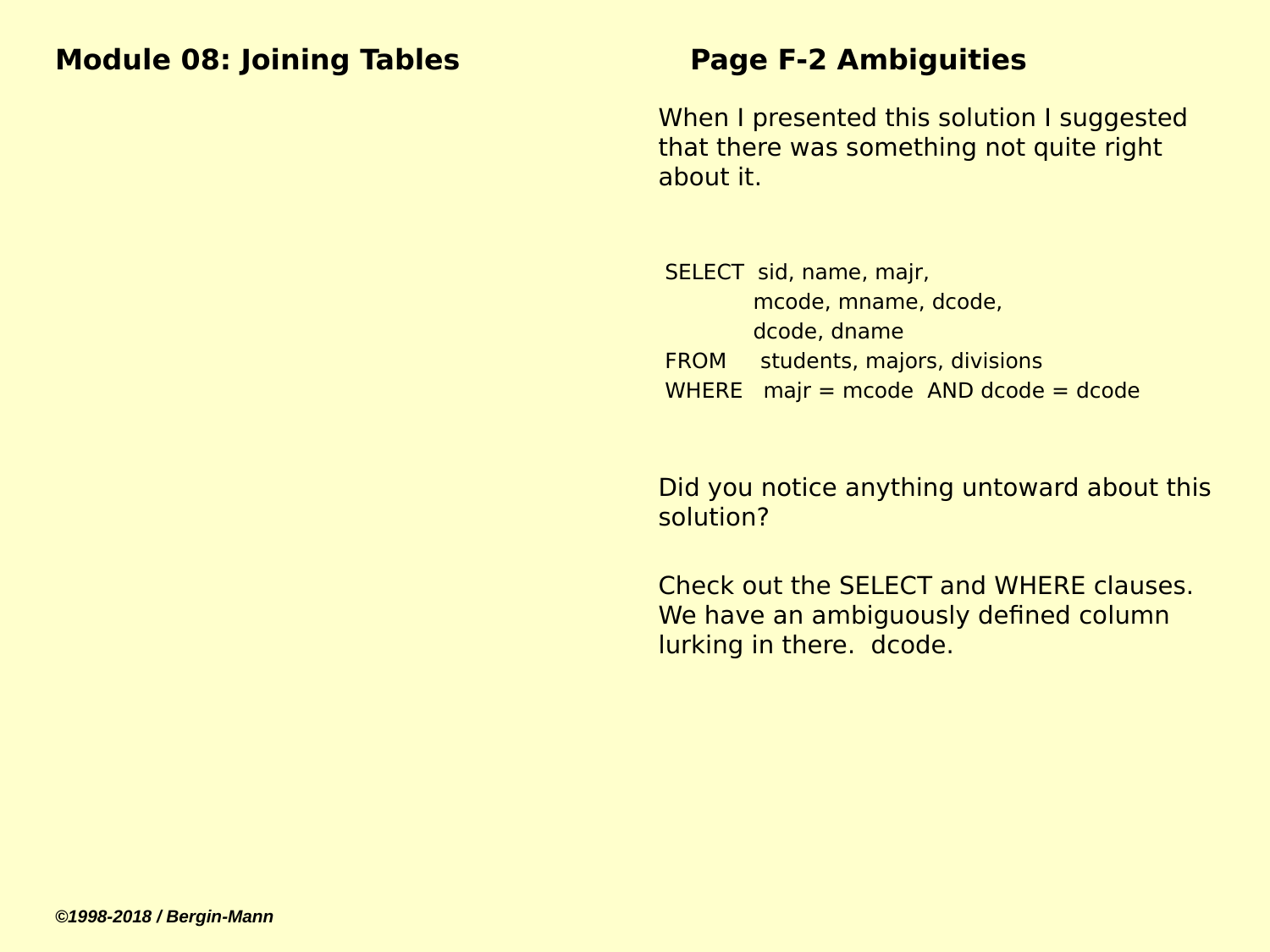

# Module 08: Joining Tables		Page F-2 Ambiguities

When I presented this solution I suggested that there was something not quite right about it.

 SELECT  sid, name, majr,
              mcode, mname, dcode,
              dcode, dname
 FROM     students, majors, divisions
 WHERE   majr = mcode  AND dcode = dcode

Did you notice anything untoward about this solution?

Check out the SELECT and WHERE clauses.  We have an ambiguously defined column lurking in there.  dcode.

©1998-2018 / Bergin-Mann